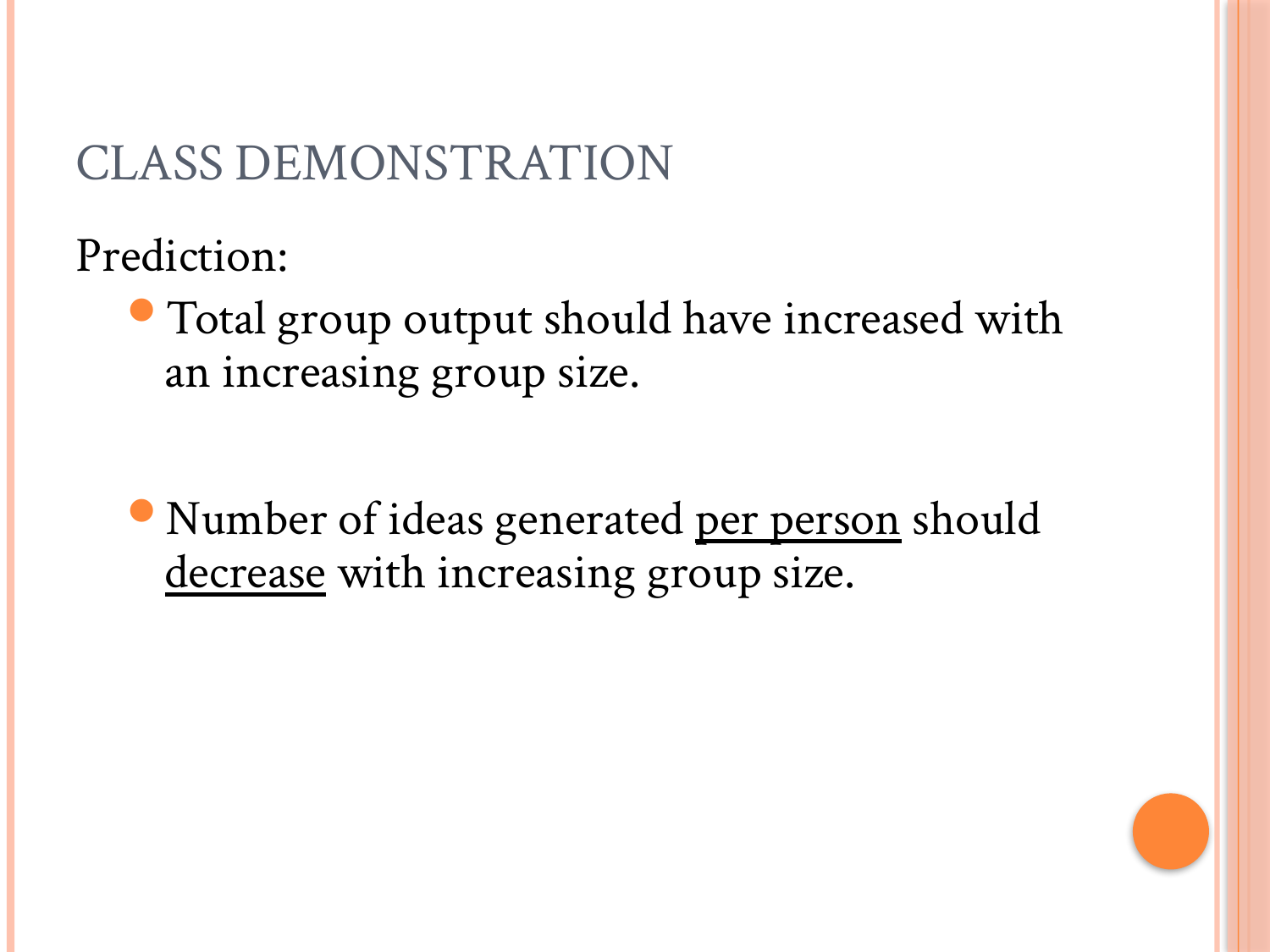

# Class Demonstration
Prediction:
Total group output should have increased with an increasing group size.

Number of ideas generated per person should decrease with increasing group size.